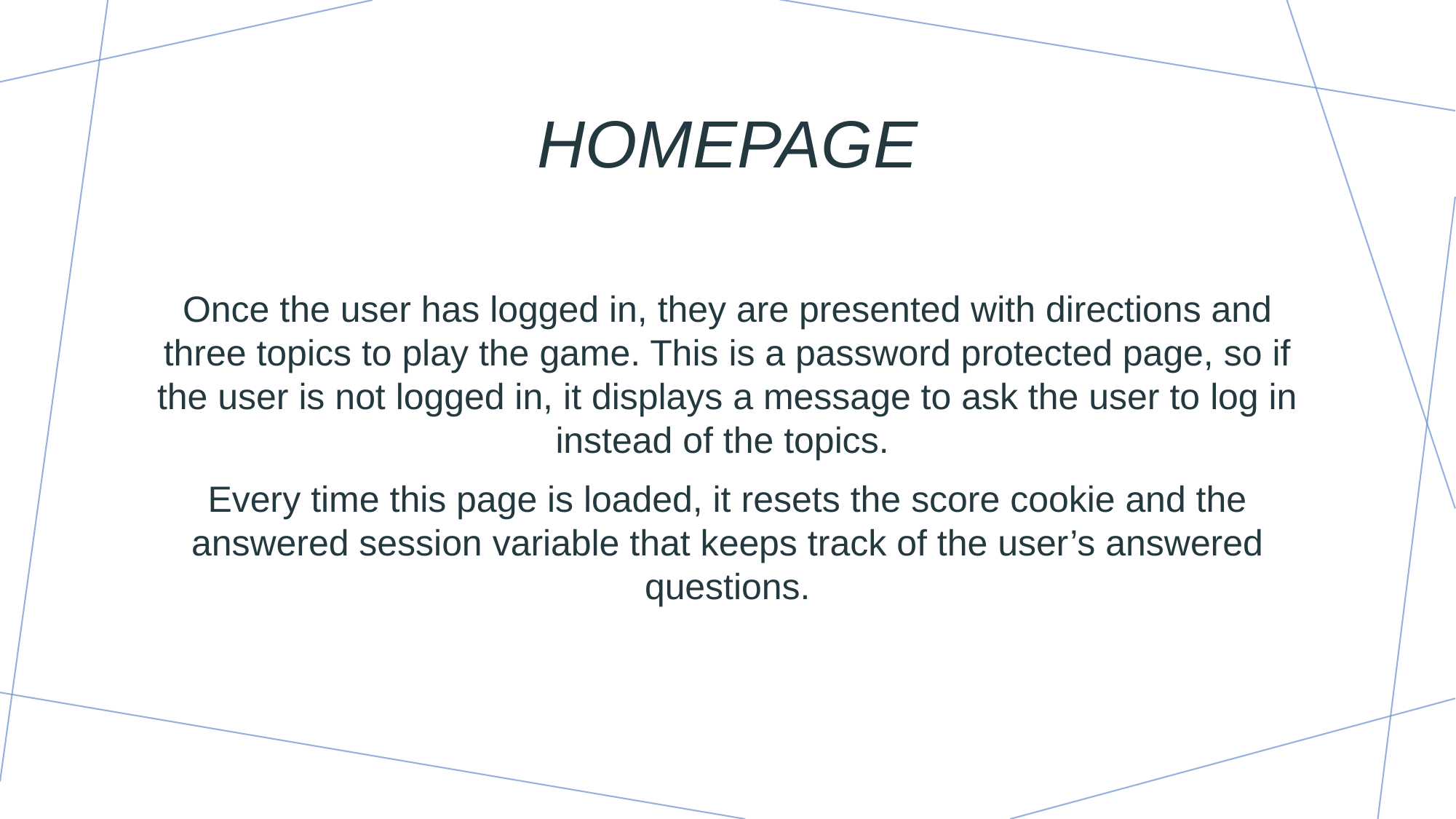

# Homepage
Once the user has logged in, they are presented with directions and three topics to play the game. This is a password protected page, so if the user is not logged in, it displays a message to ask the user to log in instead of the topics.
Every time this page is loaded, it resets the score cookie and the answered session variable that keeps track of the user’s answered questions.